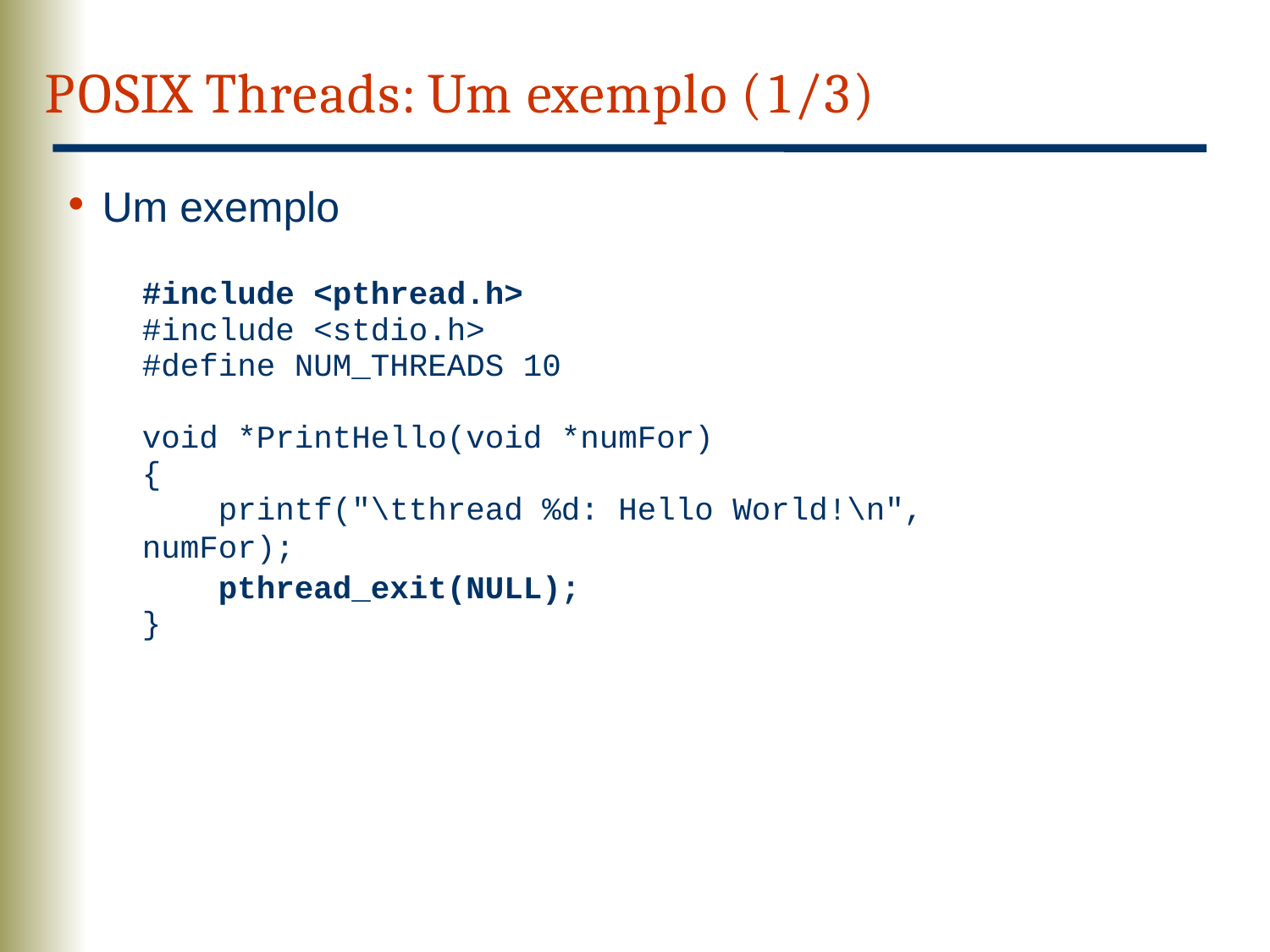

POSIX Threads: Um exemplo (1/3)
 Um exemplo
#include <pthread.h>
#include <stdio.h>
#define NUM_THREADS 10

void *PrintHello(void *numFor)
{
    printf("\tthread %d: Hello World!\n", numFor);
    pthread_exit(NULL);
}